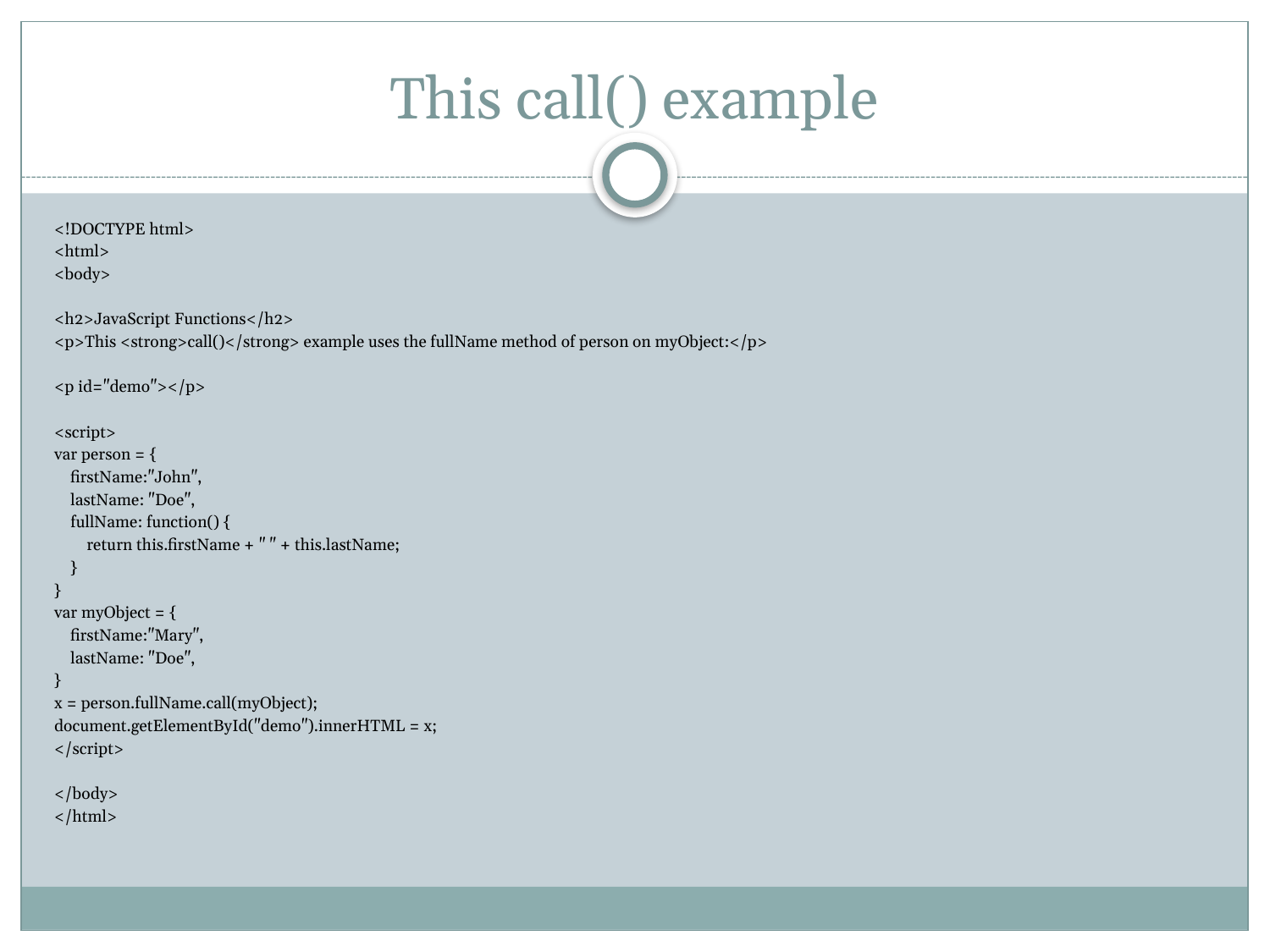

# This call() example
<!DOCTYPE html>
<html>
<body>

<h2>JavaScript Functions</h2>
<p>This <strong>call()</strong> example uses the fullName method of person on myObject:</p>

<p id="demo"></p>

<script>
var person = {
    firstName:"John",
    lastName: "Doe",
    fullName: function() {
        return this.firstName + " " + this.lastName;
    }
}
var myObject = {
    firstName:"Mary",
    lastName: "Doe",
}
x = person.fullName.call(myObject);
document.getElementById("demo").innerHTML = x;
</script>

</body>
</html>